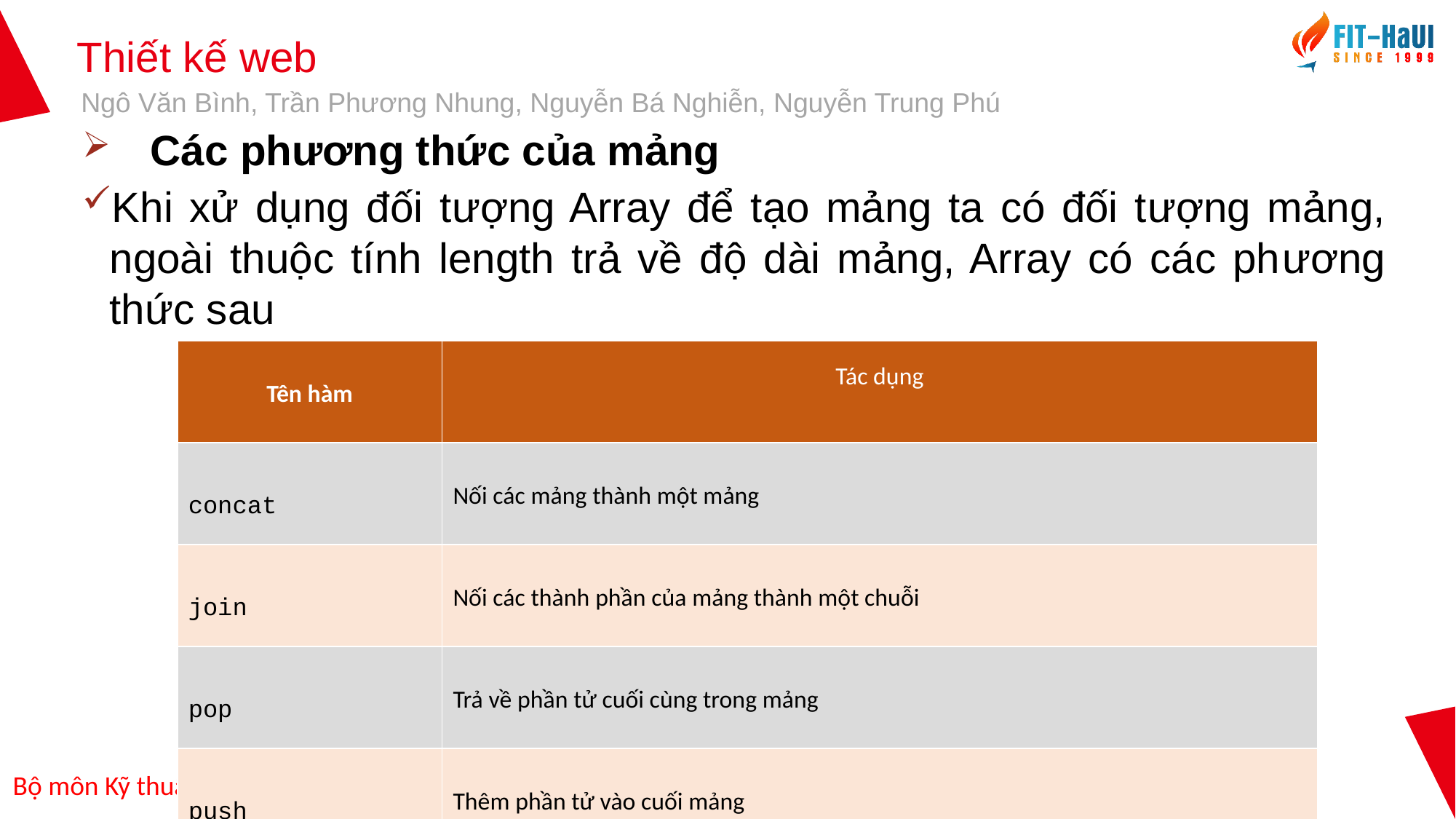

Các phương thức của mảng
Khi xử dụng đối tượng Array để tạo mảng ta có đối tượng mảng, ngoài thuộc tính length trả về độ dài mảng, Array có các phương thức sau
| Tên hàm | Tác dụng |
| --- | --- |
| concat | Nối các mảng thành một mảng |
| join | Nối các thành phần của mảng thành một chuỗi |
| pop | Trả về phần tử cuối cùng trong mảng |
| push | Thêm phần tử vào cuối mảng |
| sort | Sắp xếp các phần tử mảng theo chiều tăng dần |